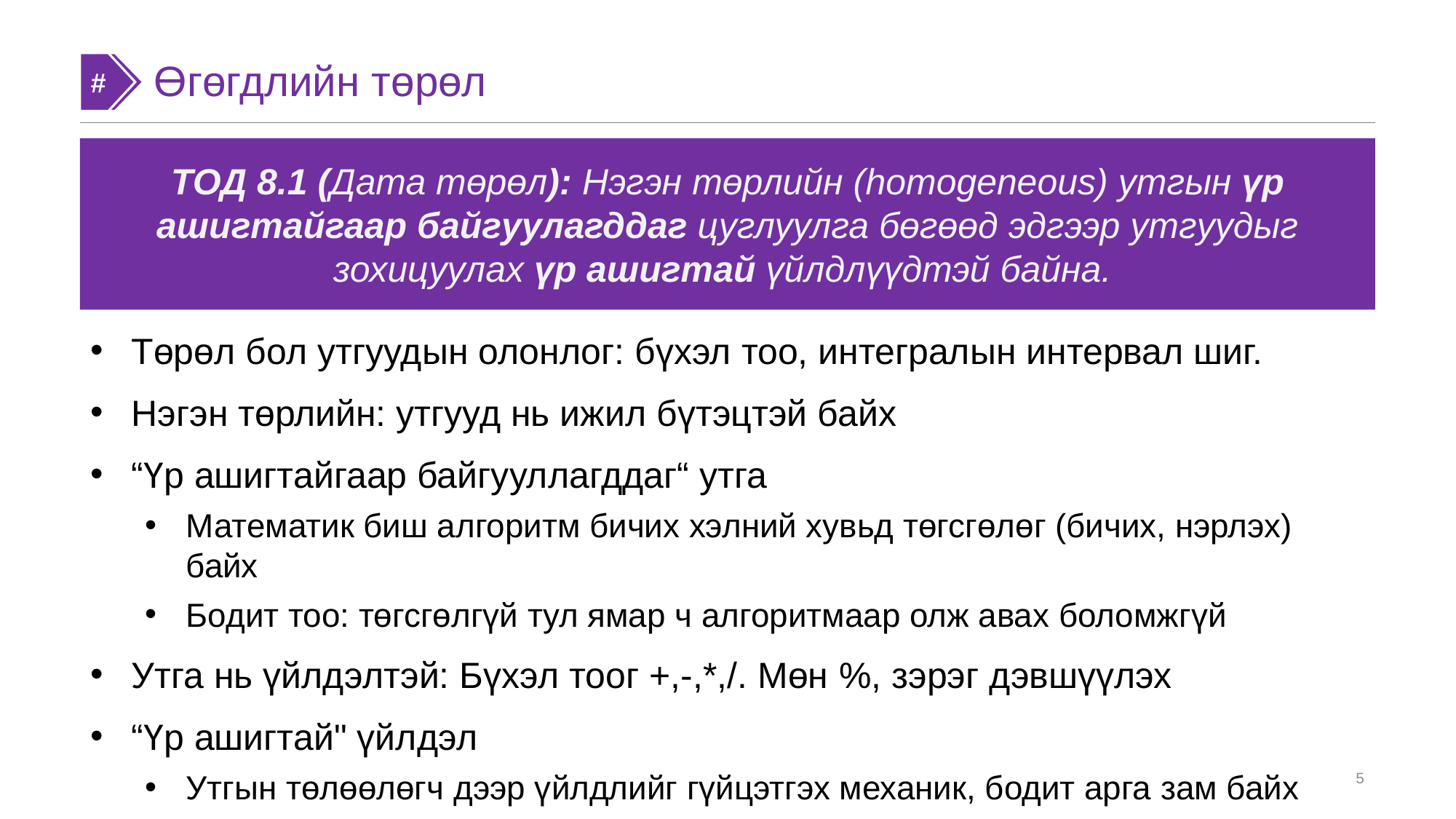

#
#
Өгөгдлийн төрөл
ТОД 8.1 (Дата төрөл): Нэгэн төрлийн (homogeneous) утгын үр ашигтайгаар байгуулагддаг цуглуулга бөгөөд эдгээр утгуудыг зохицуулах үр ашигтай үйлдлүүдтэй байна.
Төрөл бол утгуудын олонлог: бүхэл тоо, интегралын интервал шиг.
Нэгэн төрлийн: утгууд нь ижил бүтэцтэй байх
“Үр ашигтайгаар байгууллагддаг“ утга
Математик биш алгоритм бичих хэлний хувьд төгсгөлөг (бичих, нэрлэх) байх
Бодит тоо: төгсгөлгүй тул ямар ч алгоритмаар олж авах боломжгүй
Утга нь үйлдэлтэй: Бүхэл тоог +,-,*,/. Мөн %, зэрэг дэвшүүлэх
“Үр ашигтай" үйлдэл
Утгын төлөөлөгч дээр үйлдлийг гүйцэтгэх механик, бодит арга зам байх
5